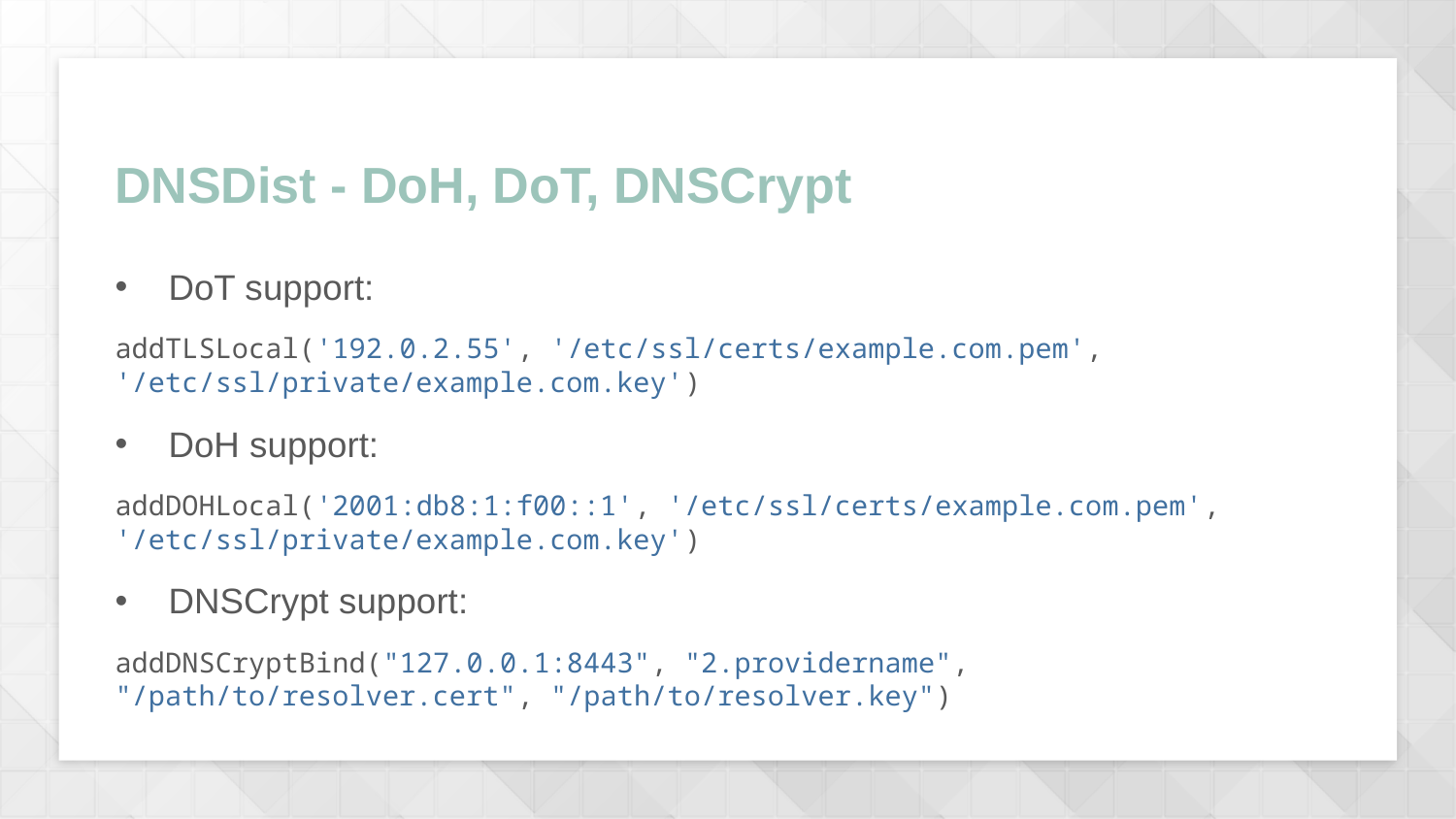

DNSDist - DoH, DoT, DNSCrypt
# DoT support:
addTLSLocal('192.0.2.55', '/etc/ssl/certs/example.com.pem', '/etc/ssl/private/example.com.key')
DoH support:
addDOHLocal('2001:db8:1:f00::1', '/etc/ssl/certs/example.com.pem', '/etc/ssl/private/example.com.key')
DNSCrypt support:
addDNSCryptBind("127.0.0.1:8443", "2.providername", "/path/to/resolver.cert", "/path/to/resolver.key")
31